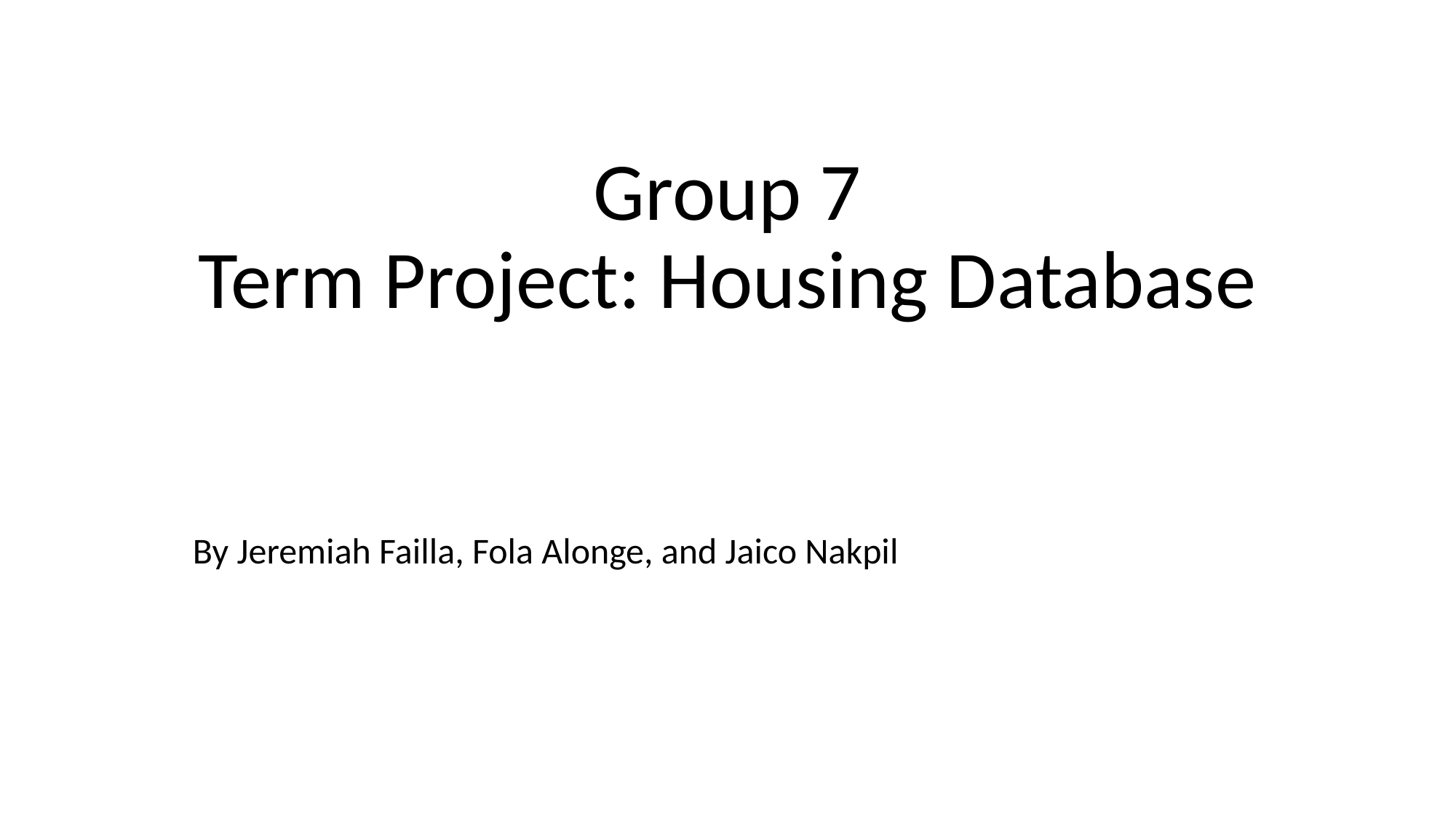

# Group 7 Term Project: Housing Database
By Jeremiah Failla, Fola Alonge, and Jaico Nakpil